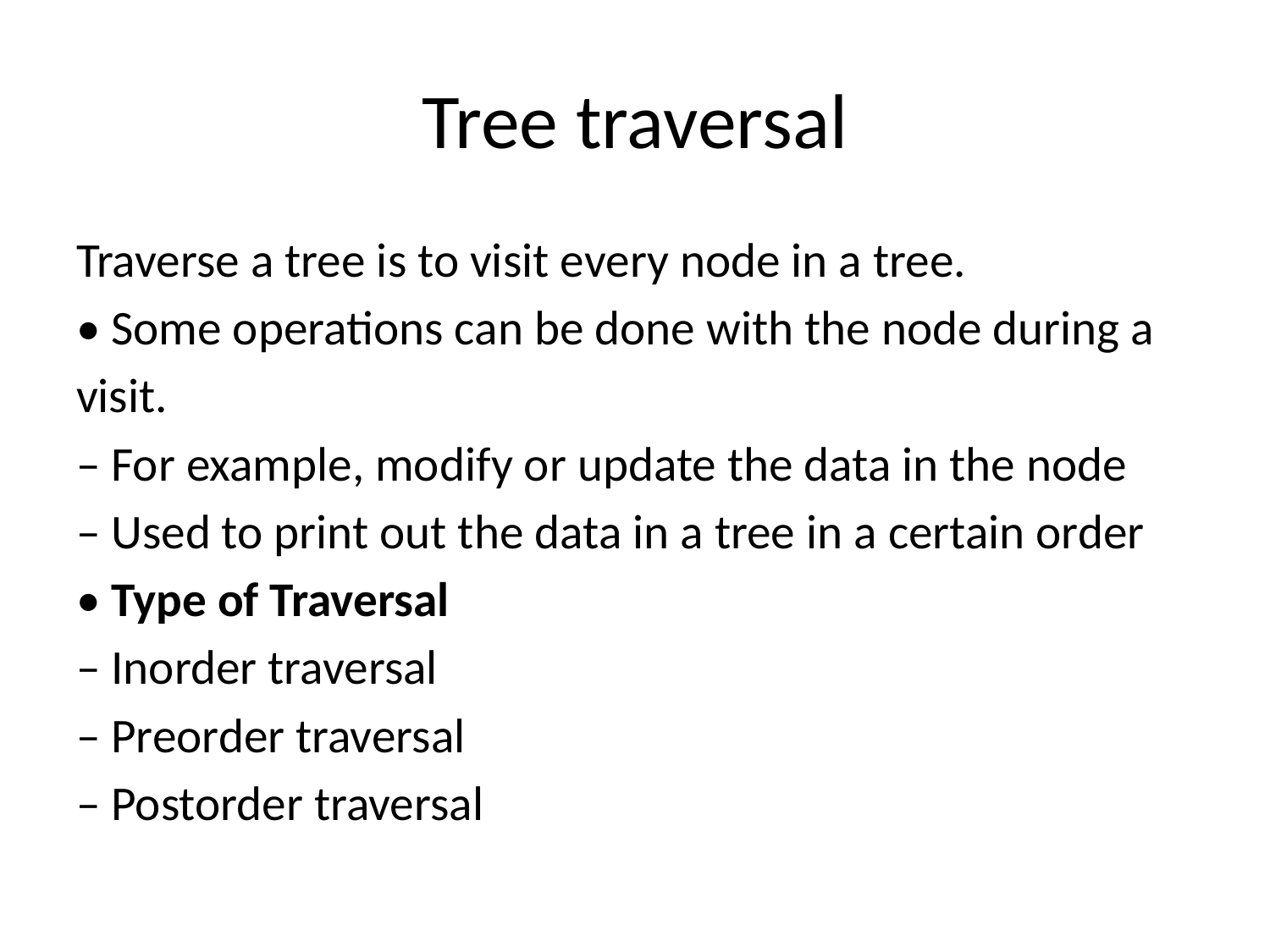

# Tree traversal
Traverse a tree is to visit every node in a tree.
• Some operations can be done with the node during a
visit.
– For example, modify or update the data in the node
– Used to print out the data in a tree in a certain order
• Type of Traversal
– Inorder traversal
– Preorder traversal
– Postorder traversal